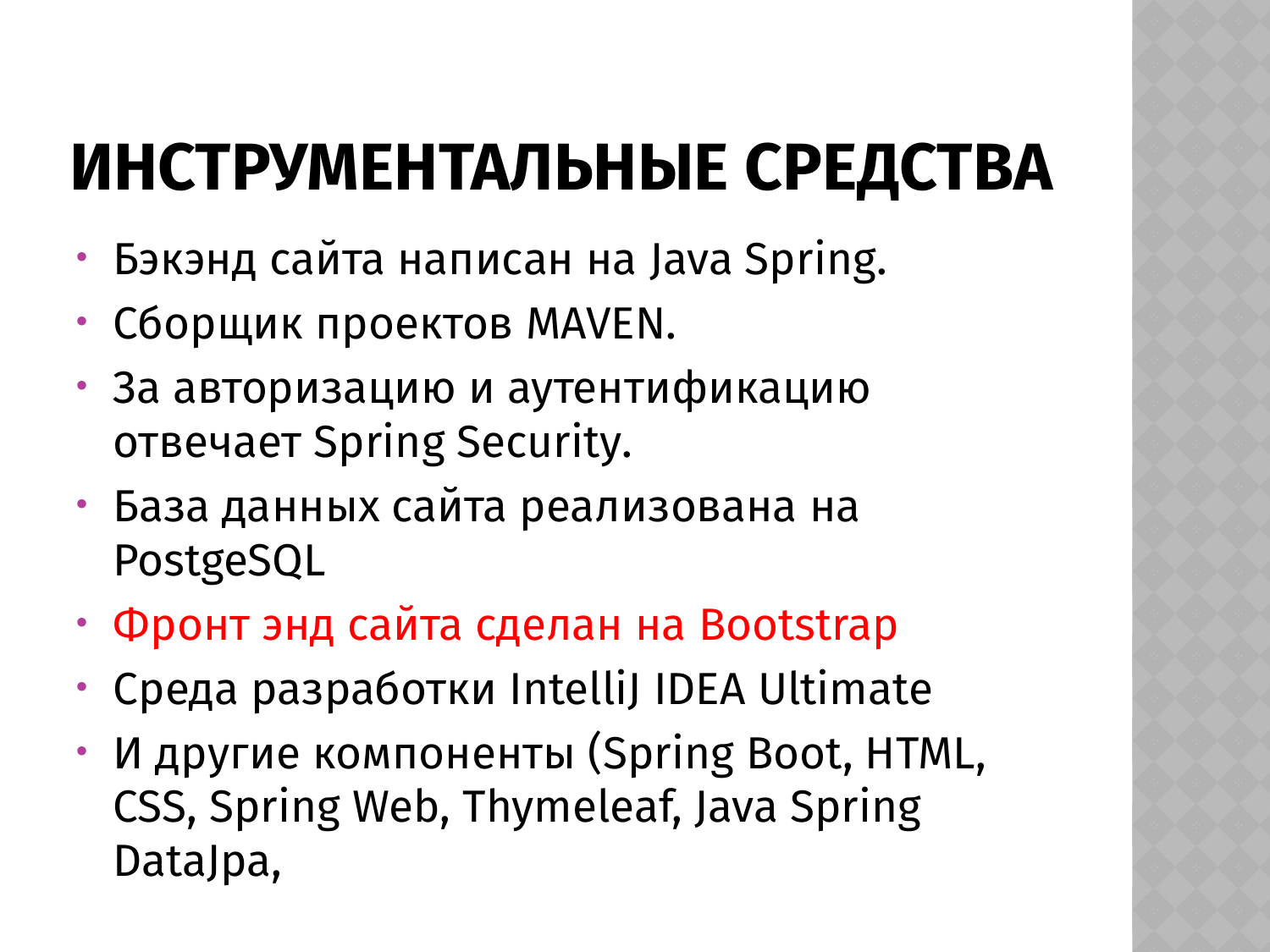

# Инструментальные средства
Бэкэнд сайта написан на Java Spring.
Сборщик проектов MAVEN.
За авторизацию и аутентификацию отвечает Spring Security.
База данных сайта реализована на PostgeSQL
Фронт энд сайта сделан на Bootstrap
Среда разработки IntelliJ IDEA Ultimate
И другие компоненты (Spring Boot, HTML, CSS, Spring Web, Thymeleaf, Java Spring DataJpa,